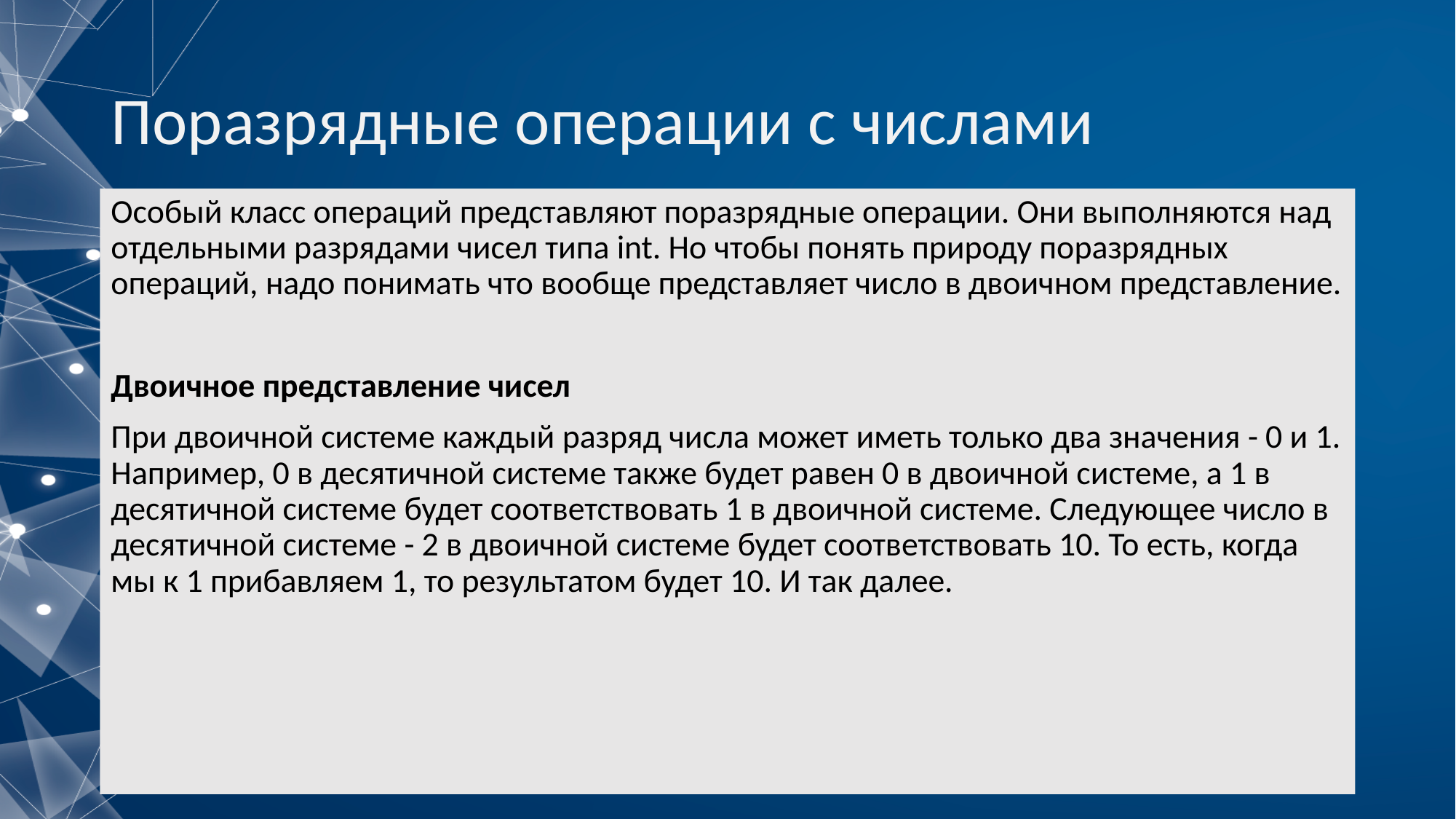

# Поразрядные операции с числами
Особый класс операций представляют поразрядные операции. Они выполняются над отдельными разрядами чисел типа int. Но чтобы понять природу поразрядных операций, надо понимать что вообще представляет число в двоичном представление.

Двоичное представление чисел
При двоичной системе каждый разряд числа может иметь только два значения - 0 и 1. Например, 0 в десятичной системе также будет равен 0 в двоичной системе, а 1 в десятичной системе будет соответствовать 1 в двоичной системе. Следующее число в десятичной системе - 2 в двоичной системе будет соответствовать 10. То есть, когда мы к 1 прибавляем 1, то результатом будет 10. И так далее.